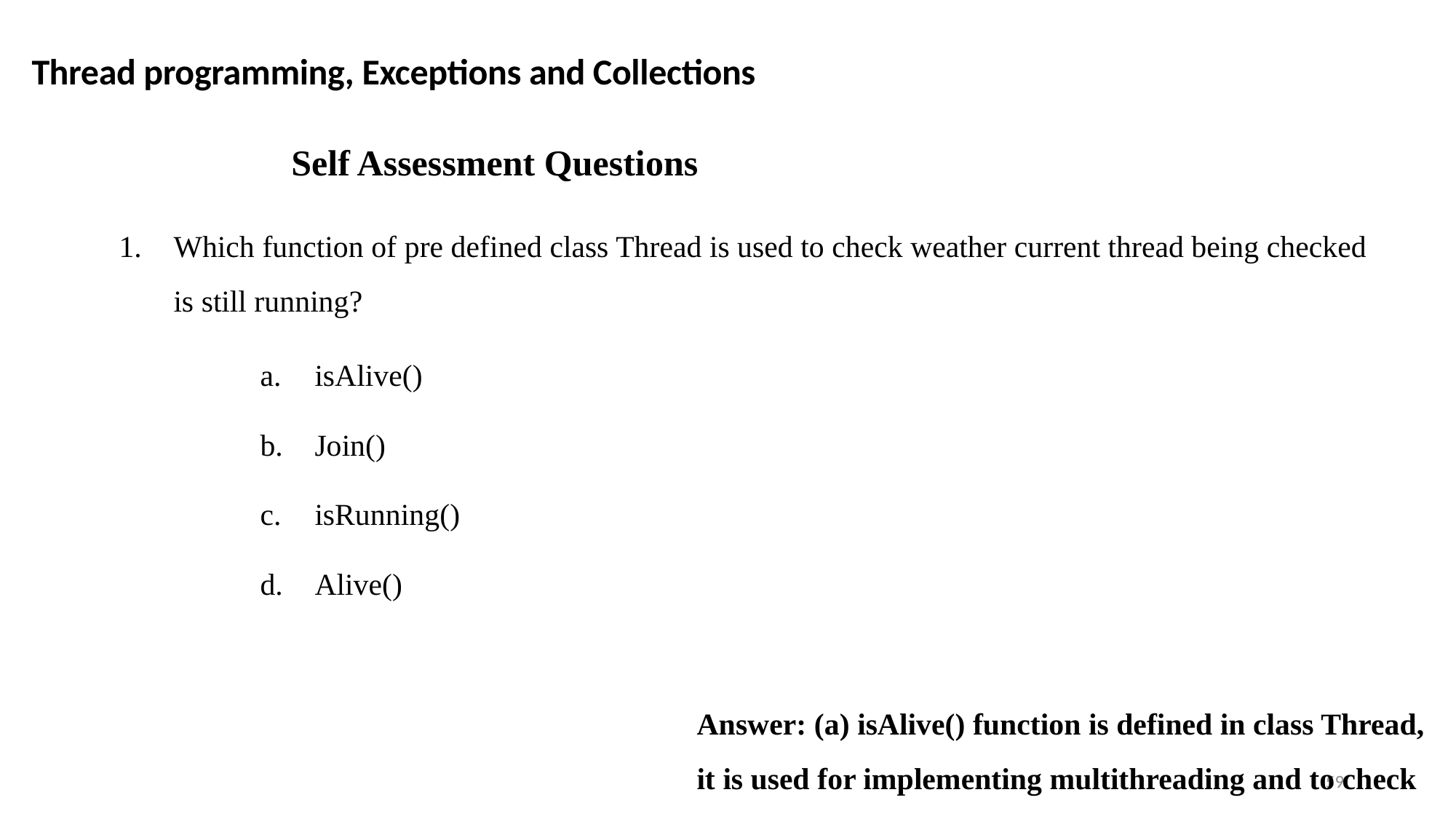

Thread programming, Exceptions and Collections
Self Assessment Questions
Which function of pre defined class Thread is used to check weather current thread being checked is still running?
isAlive()
Join()
isRunning()
Alive()

Answer: (a) isAlive() function is defined in class Thread, it is used for implementing multithreading and to check whether the thread called upon is still running or not.

59